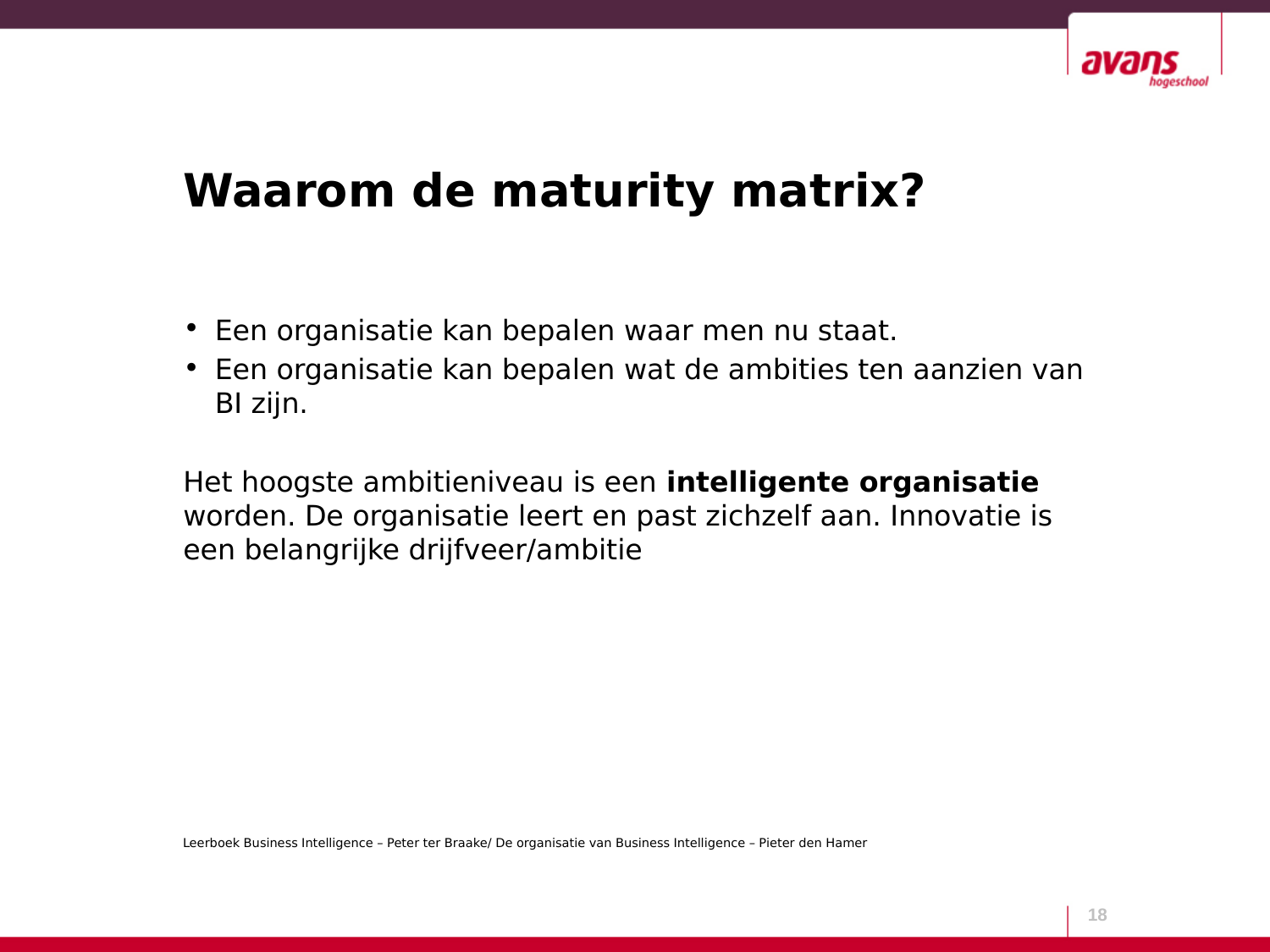

# Waarom de maturity matrix?
Een organisatie kan bepalen waar men nu staat.
Een organisatie kan bepalen wat de ambities ten aanzien van BI zijn.

Het hoogste ambitieniveau is een intelligente organisatie worden. De organisatie leert en past zichzelf aan. Innovatie is een belangrijke drijfveer/ambitie
18